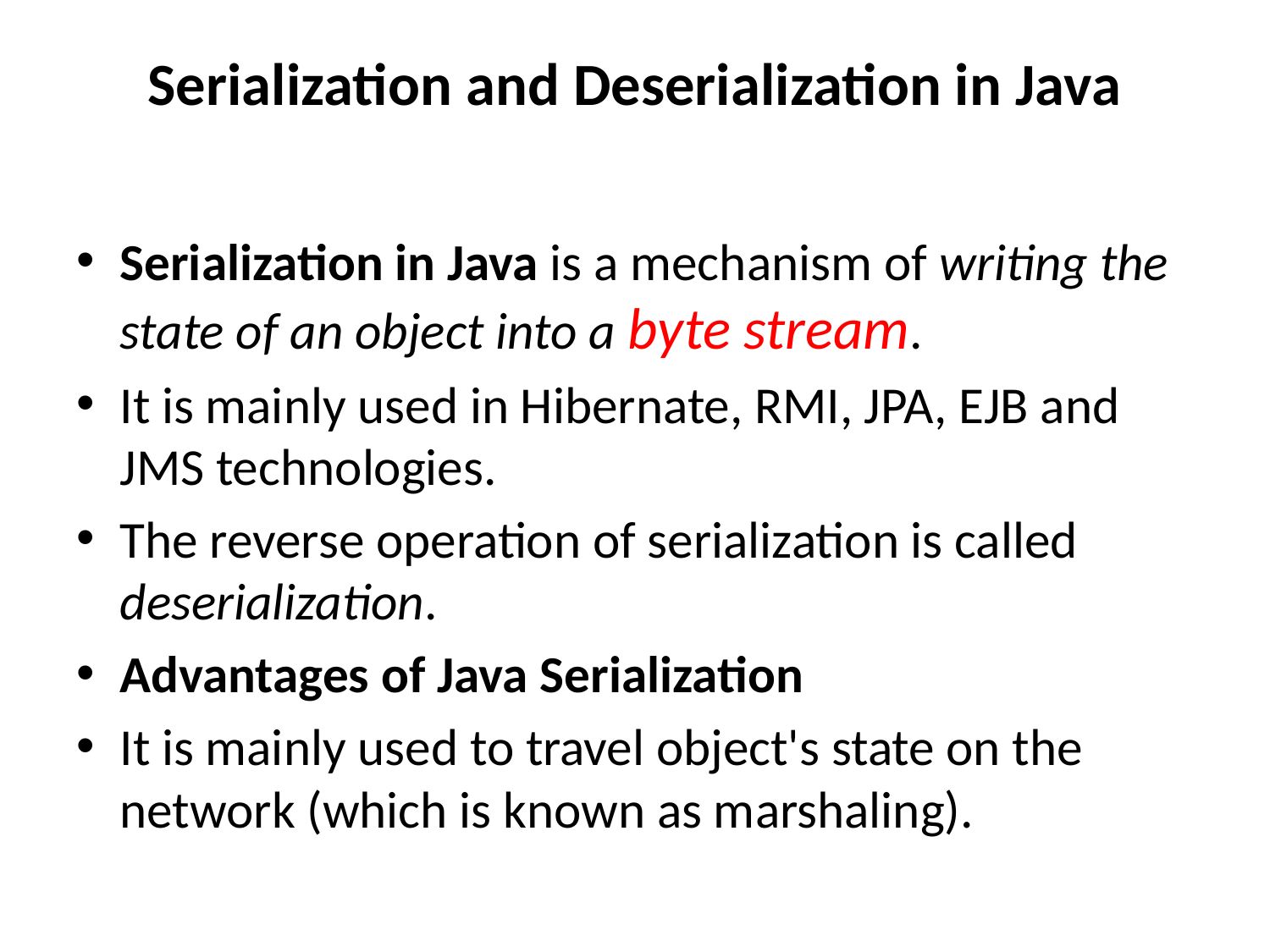

# Serialization and Deserialization in Java
Serialization in Java is a mechanism of writing the state of an object into a byte stream.
It is mainly used in Hibernate, RMI, JPA, EJB and JMS technologies.
The reverse operation of serialization is called deserialization.
Advantages of Java Serialization
It is mainly used to travel object's state on the network (which is known as marshaling).